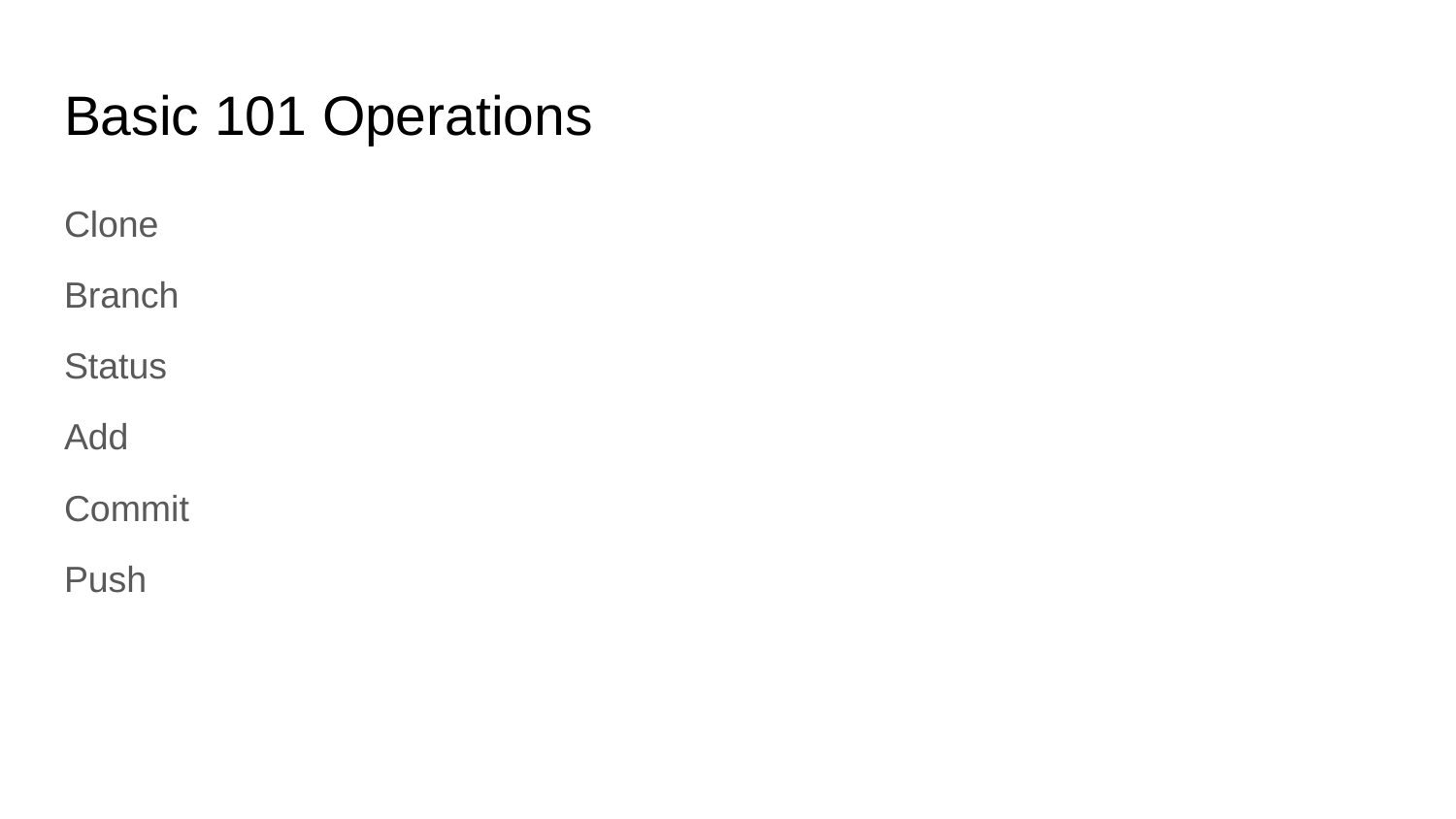

# Basic 101 Operations
Clone
Branch
Status
Add
Commit
Push